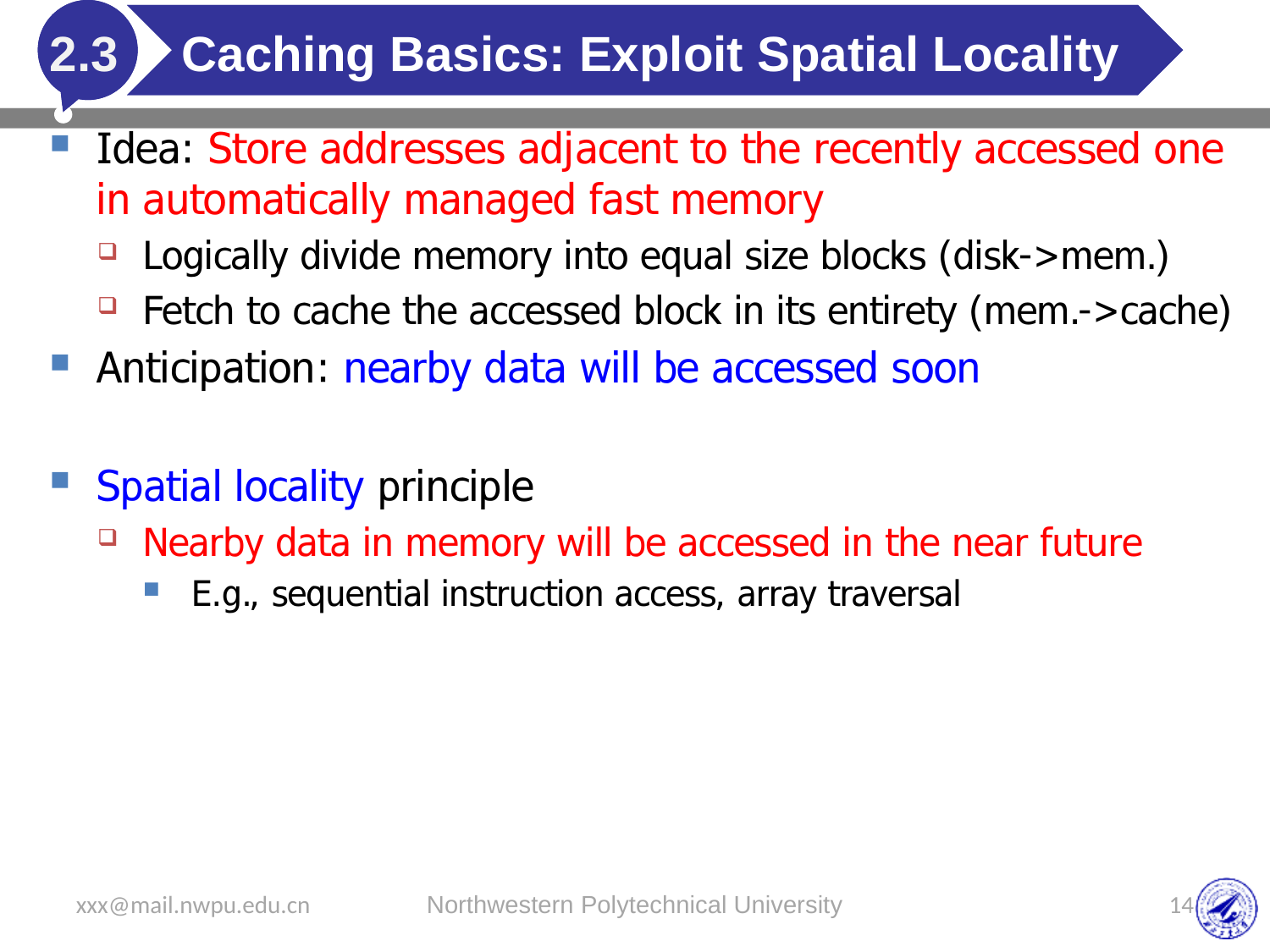

# Caching Basics: Exploit Spatial Locality
2.3
Idea: Store addresses adjacent to the recently accessed one in automatically managed fast memory
Logically divide memory into equal size blocks (disk->mem.)
Fetch to cache the accessed block in its entirety (mem.->cache)
Anticipation: nearby data will be accessed soon

Spatial locality principle
Nearby data in memory will be accessed in the near future
E.g., sequential instruction access, array traversal
xxx@mail.nwpu.edu.cn
Northwestern Polytechnical University
14